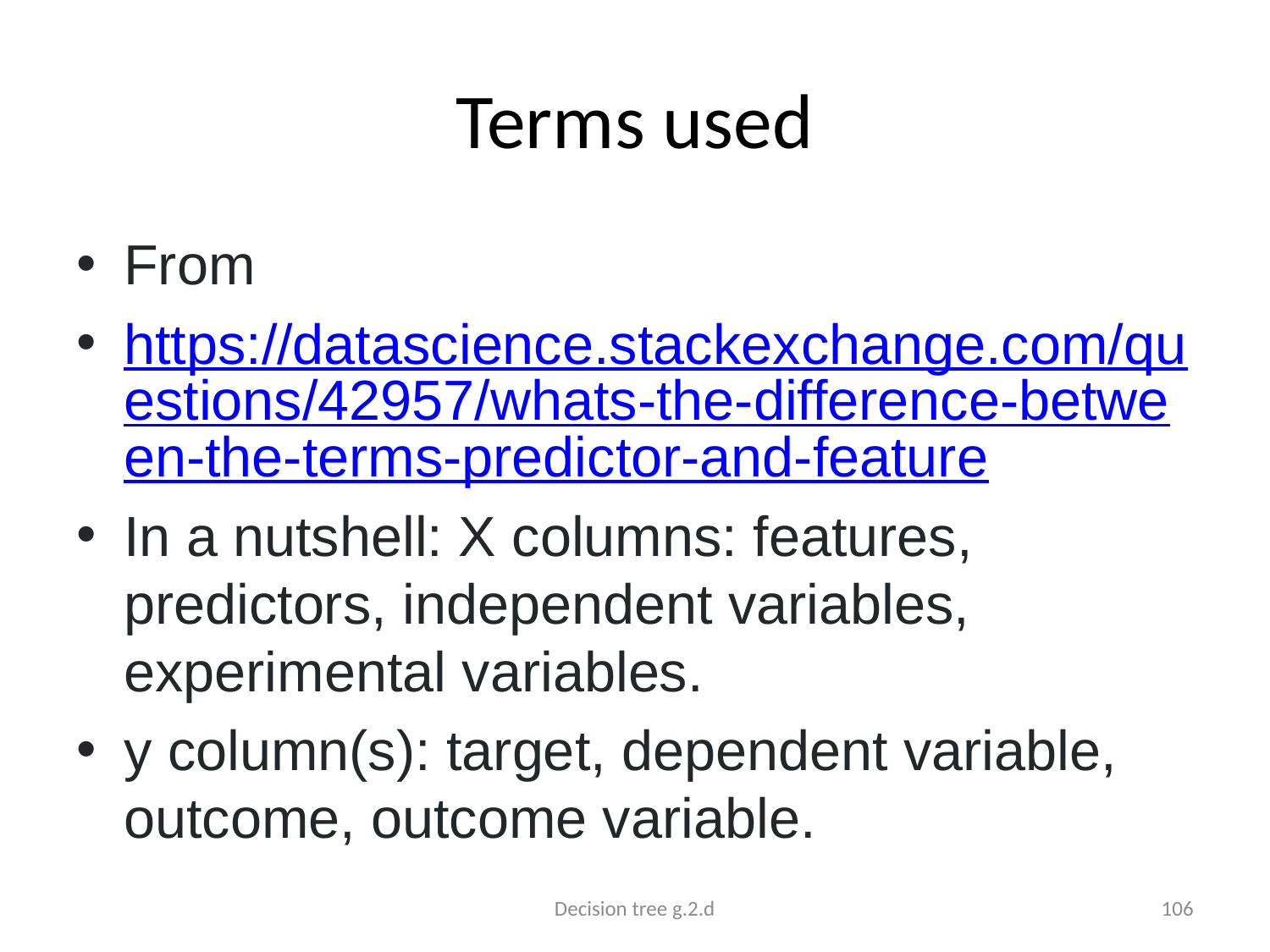

# Terms used
From
https://datascience.stackexchange.com/questions/42957/whats-the-difference-between-the-terms-predictor-and-feature
In a nutshell: X columns: features, predictors, independent variables, experimental variables.
y column(s): target, dependent variable, outcome, outcome variable.
Decision tree g.2.d
106